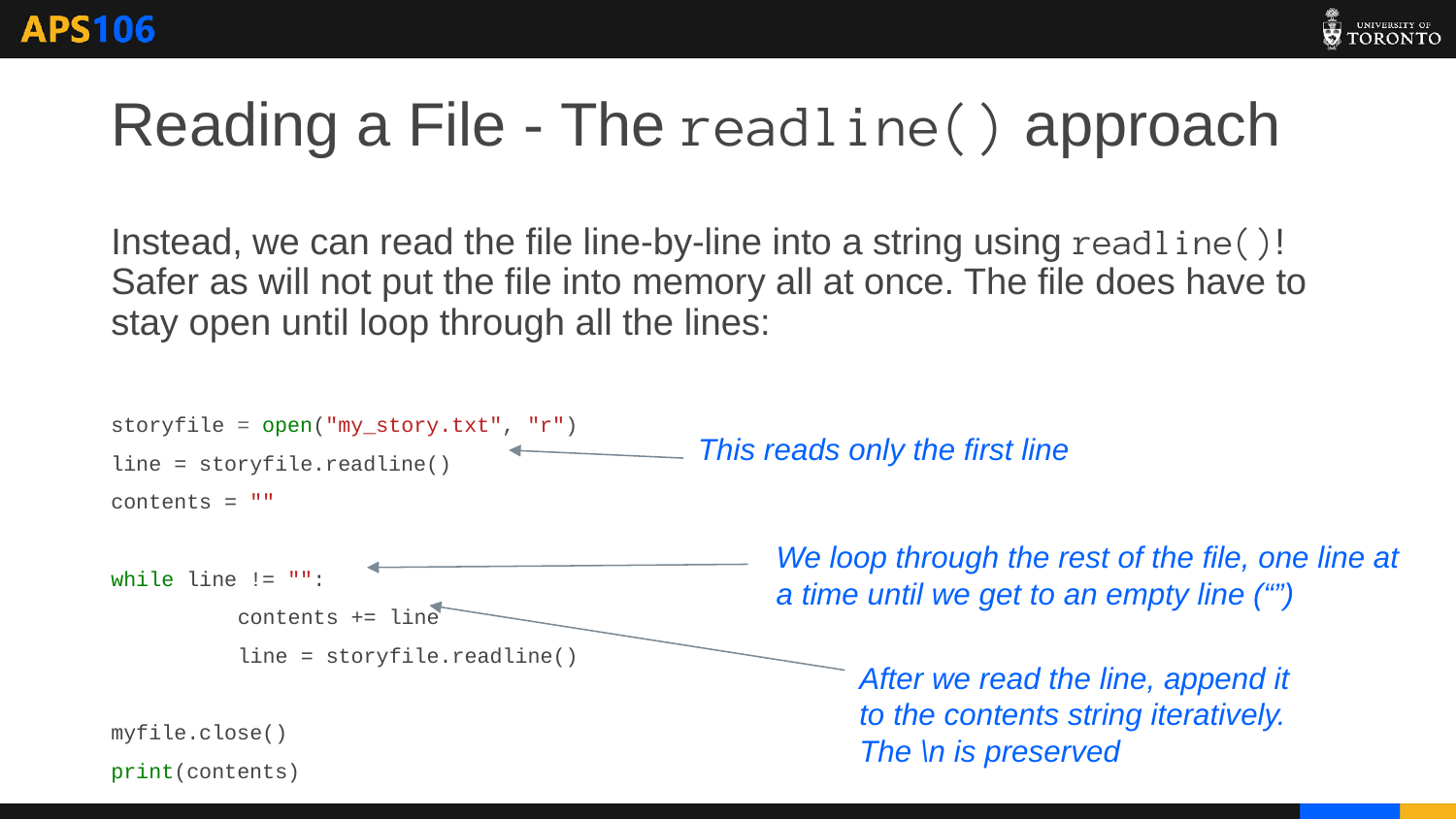

# Reading a File - The readline() approach
Instead, we can read the file line-by-line into a string using readline()! Safer as will not put the file into memory all at once. The file does have to stay open until loop through all the lines:

storyfile = open("my_story.txt", "r")
line = storyfile.readline()
contents = ""

while line != "":
	contents += line
	line = storyfile.readline()

myfile.close()
print(contents)
This reads only the first line
We loop through the rest of the file, one line at a time until we get to an empty line (“”)
After we read the line, append it to the contents string iteratively. The \n is preserved